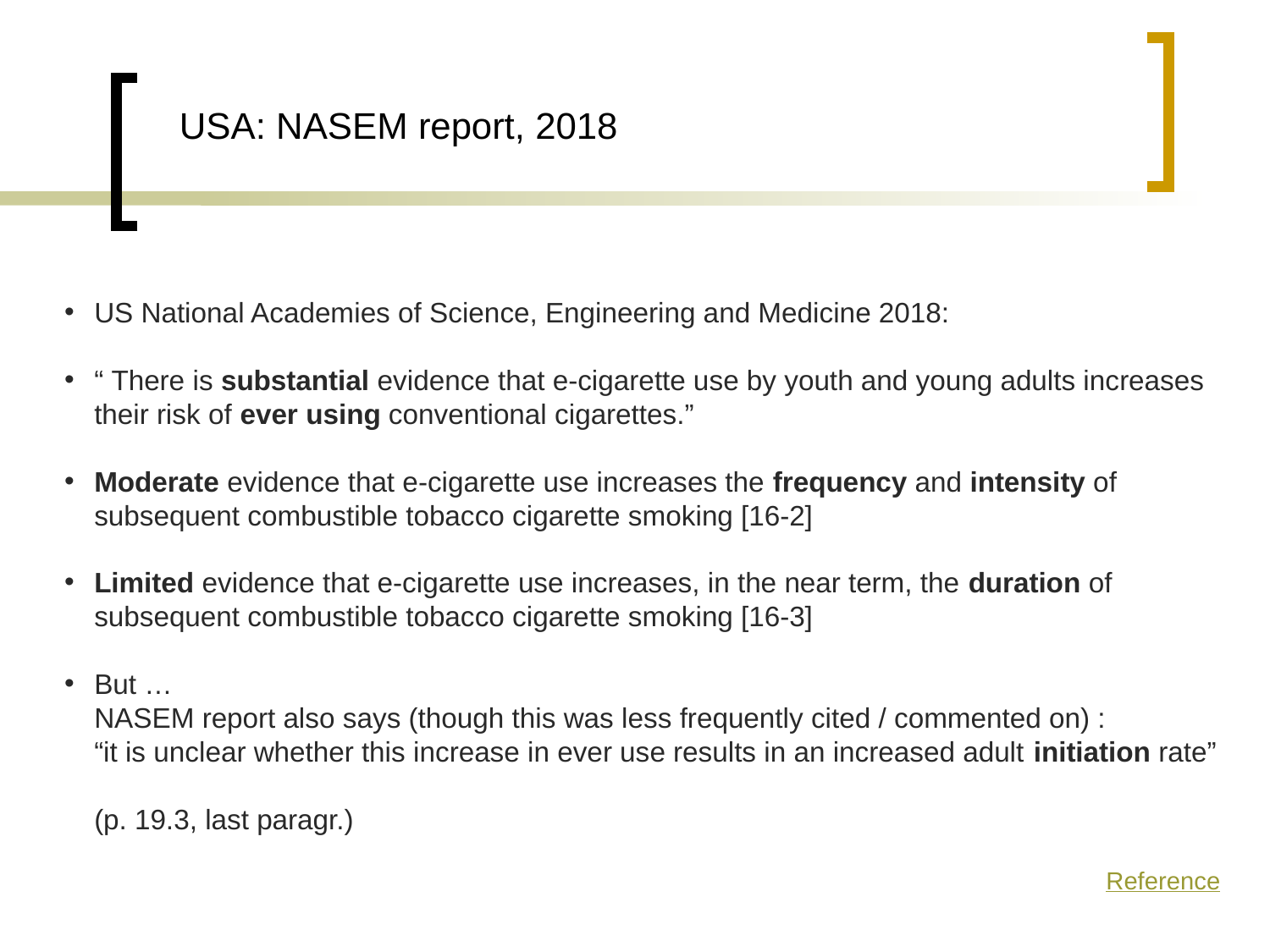

USA: NASEM report, 2018

US National Academies of Science, Engineering and Medicine 2018:

“ There is substantial evidence that e-cigarette use by youth and young adults increases their risk of ever using conventional cigarettes.”

Moderate evidence that e-cigarette use increases the frequency and intensity of subsequent combustible tobacco cigarette smoking [16-2]

Limited evidence that e-cigarette use increases, in the near term, the duration of subsequent combustible tobacco cigarette smoking [16-3]

But …
NASEM report also says (though this was less frequently cited / commented on) :
“it is unclear whether this increase in ever use results in an increased adult initiation rate”
(p. 19.3, last paragr.)

Reference